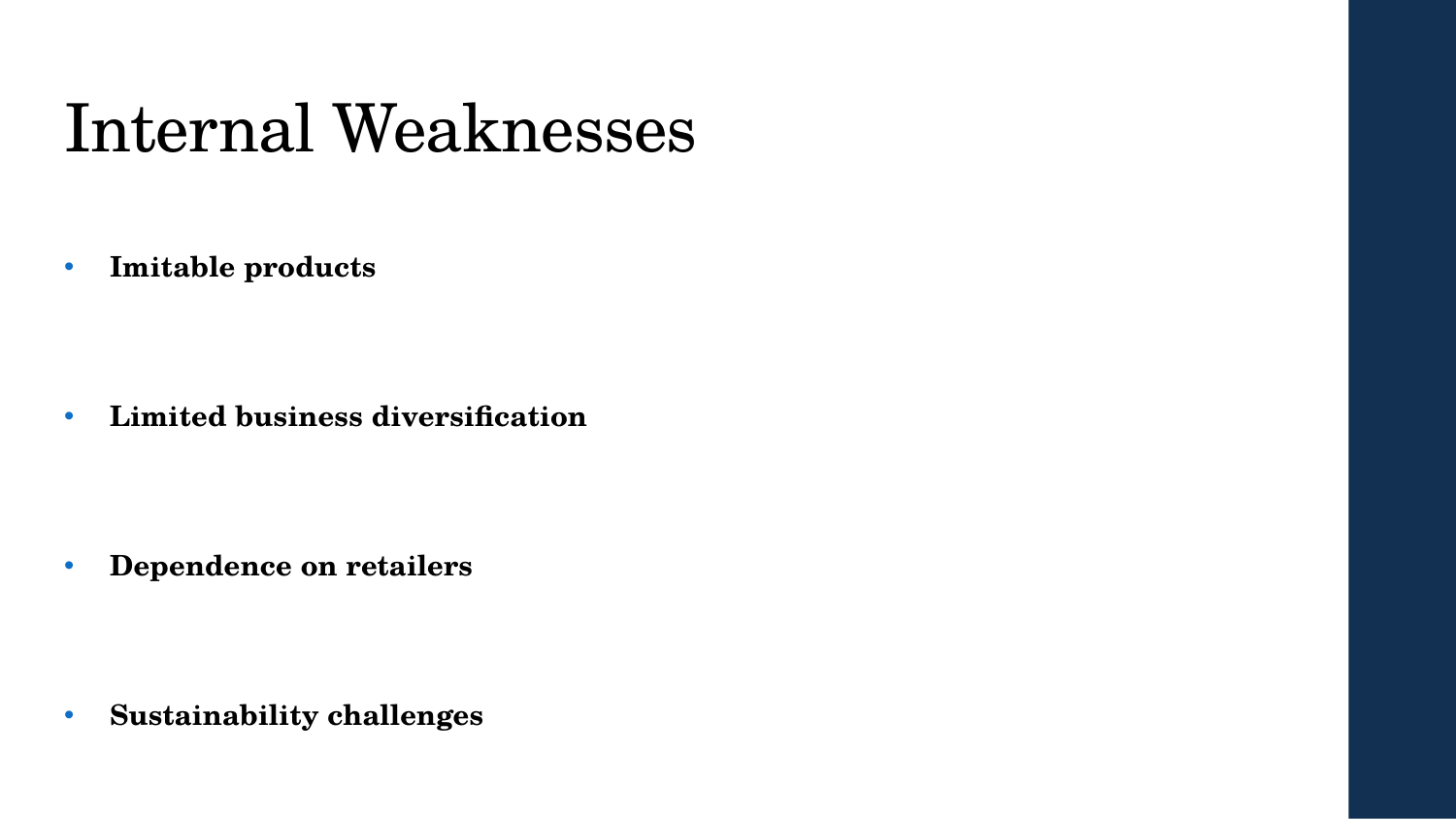

# Internal Weaknesses

Imitable products
Limited business diversification
Dependence on retailers
Sustainability challenges